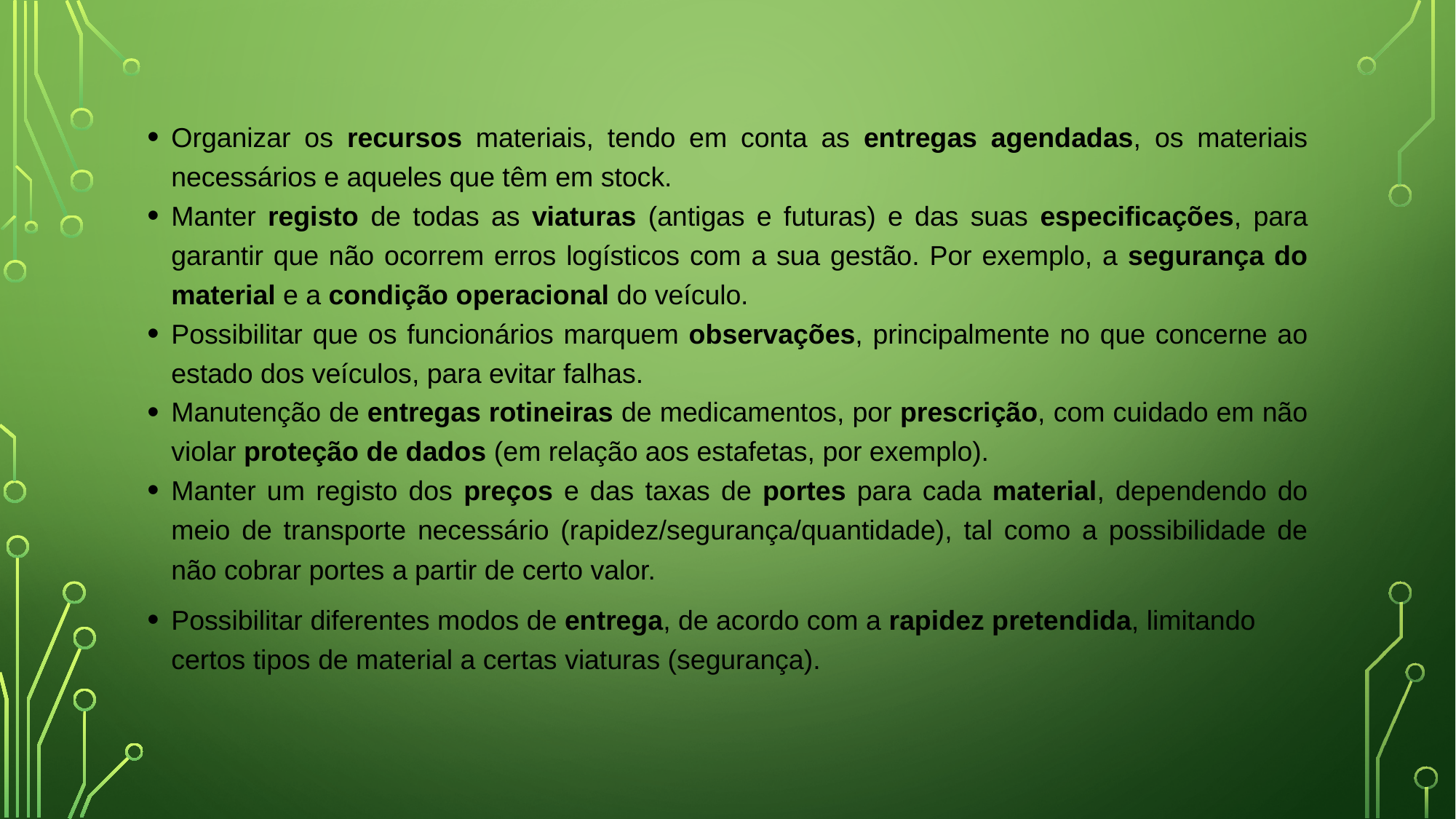

Organizar os recursos materiais, tendo em conta as entregas agendadas, os materiais necessários e aqueles que têm em stock.
Manter registo de todas as viaturas (antigas e futuras) e das suas especificações, para garantir que não ocorrem erros logísticos com a sua gestão. Por exemplo, a segurança do material e a condição operacional do veículo.
Possibilitar que os funcionários marquem observações, principalmente no que concerne ao estado dos veículos, para evitar falhas.
Manutenção de entregas rotineiras de medicamentos, por prescrição, com cuidado em não violar proteção de dados (em relação aos estafetas, por exemplo).
Manter um registo dos preços e das taxas de portes para cada material, dependendo do meio de transporte necessário (rapidez/segurança/quantidade), tal como a possibilidade de não cobrar portes a partir de certo valor.
Possibilitar diferentes modos de entrega, de acordo com a rapidez pretendida, limitando certos tipos de material a certas viaturas (segurança).